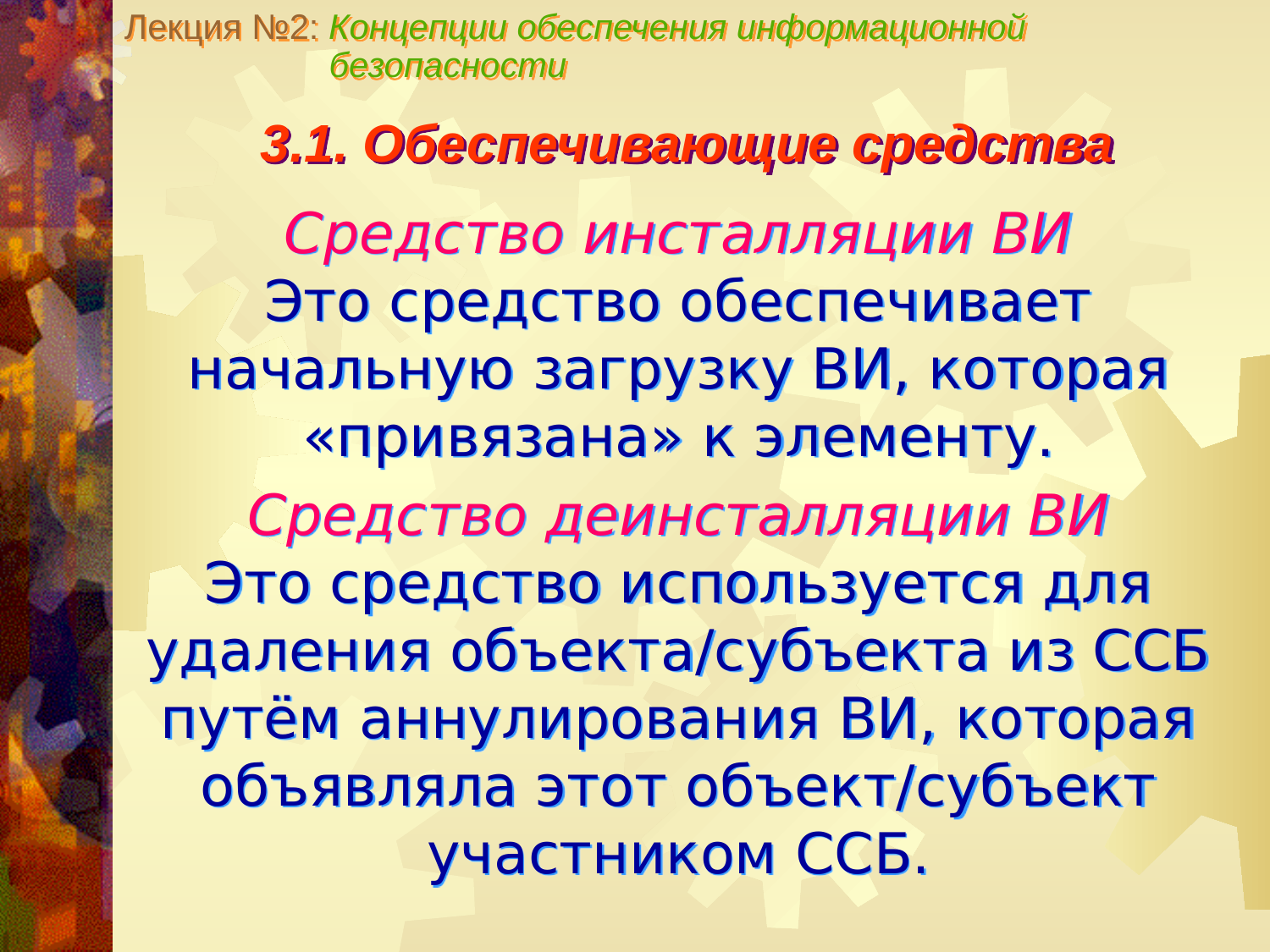

Лекция №2: Концепции обеспечения информационной
                       безопасности
3.1. Обеспечивающие средства
Средство инсталляции ВИ
Это средство обеспечивает начальную загрузку ВИ, которая «привязана» к элементу.
Средство деинсталляции ВИ
Это средство используется для удаления объекта/субъекта из ССБ путём аннулирования ВИ, которая объявляла этот объект/субъект участником ССБ.